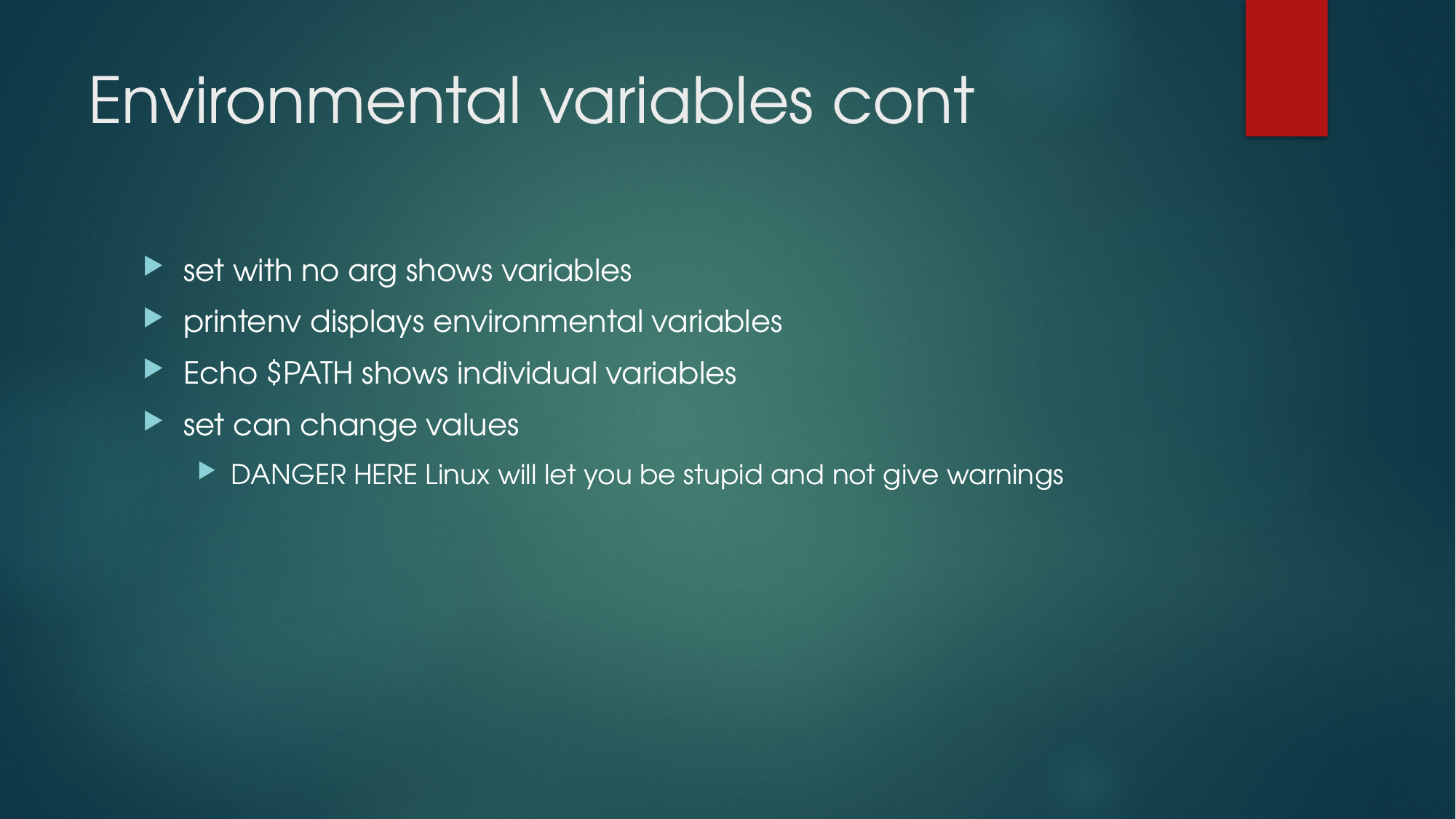

# Environmental variables cont
set with no arg shows variables
printenv displays environmental variables
Echo $PATH shows individual variables
set can change values
DANGER HERE Linux will let you be stupid and not give warnings